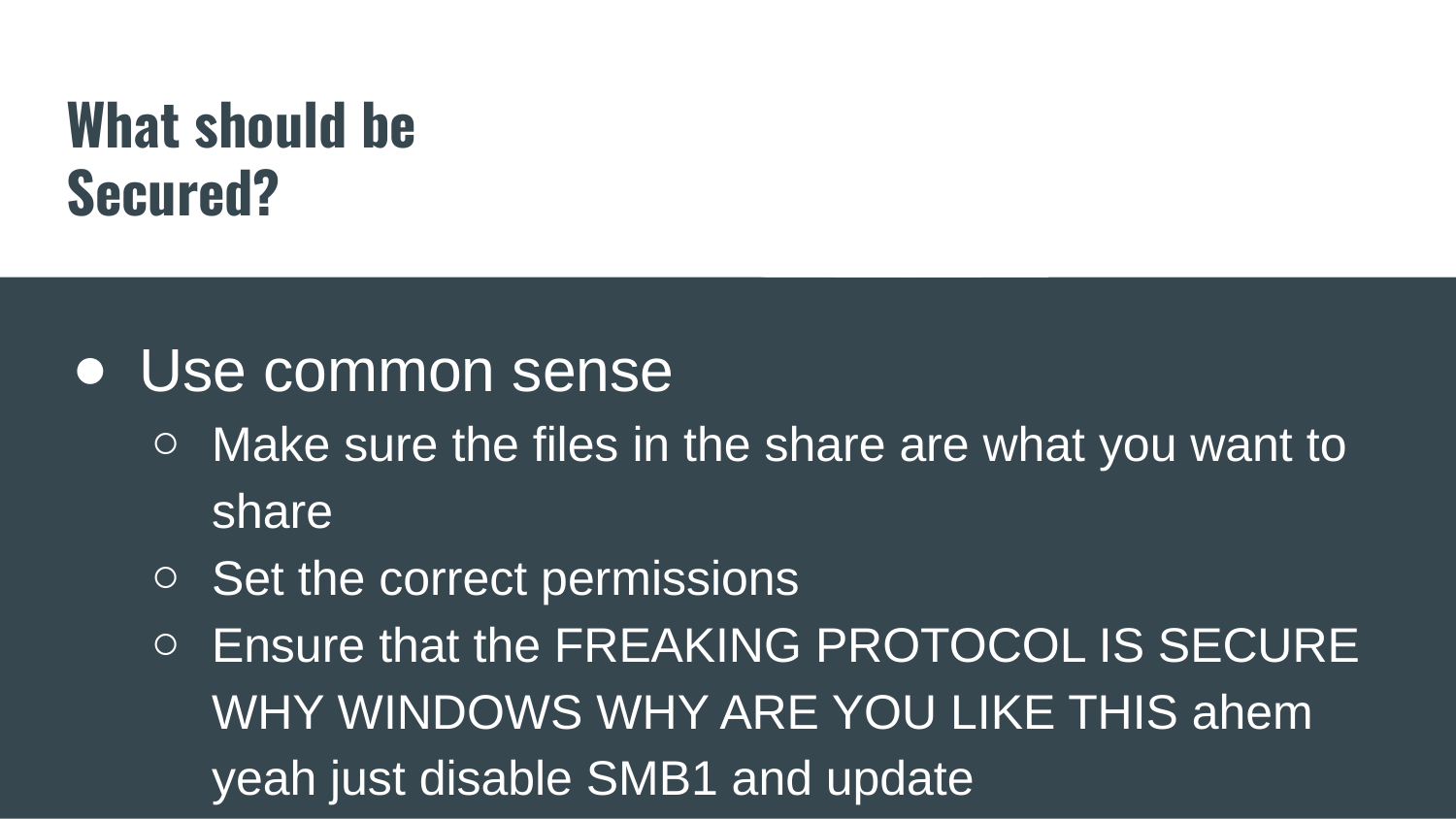

# What should be Secured?
Use common sense
Make sure the files in the share are what you want to share
Set the correct permissions
Ensure that the FREAKING PROTOCOL IS SECURE WHY WINDOWS WHY ARE YOU LIKE THIS ahem yeah just disable SMB1 and update